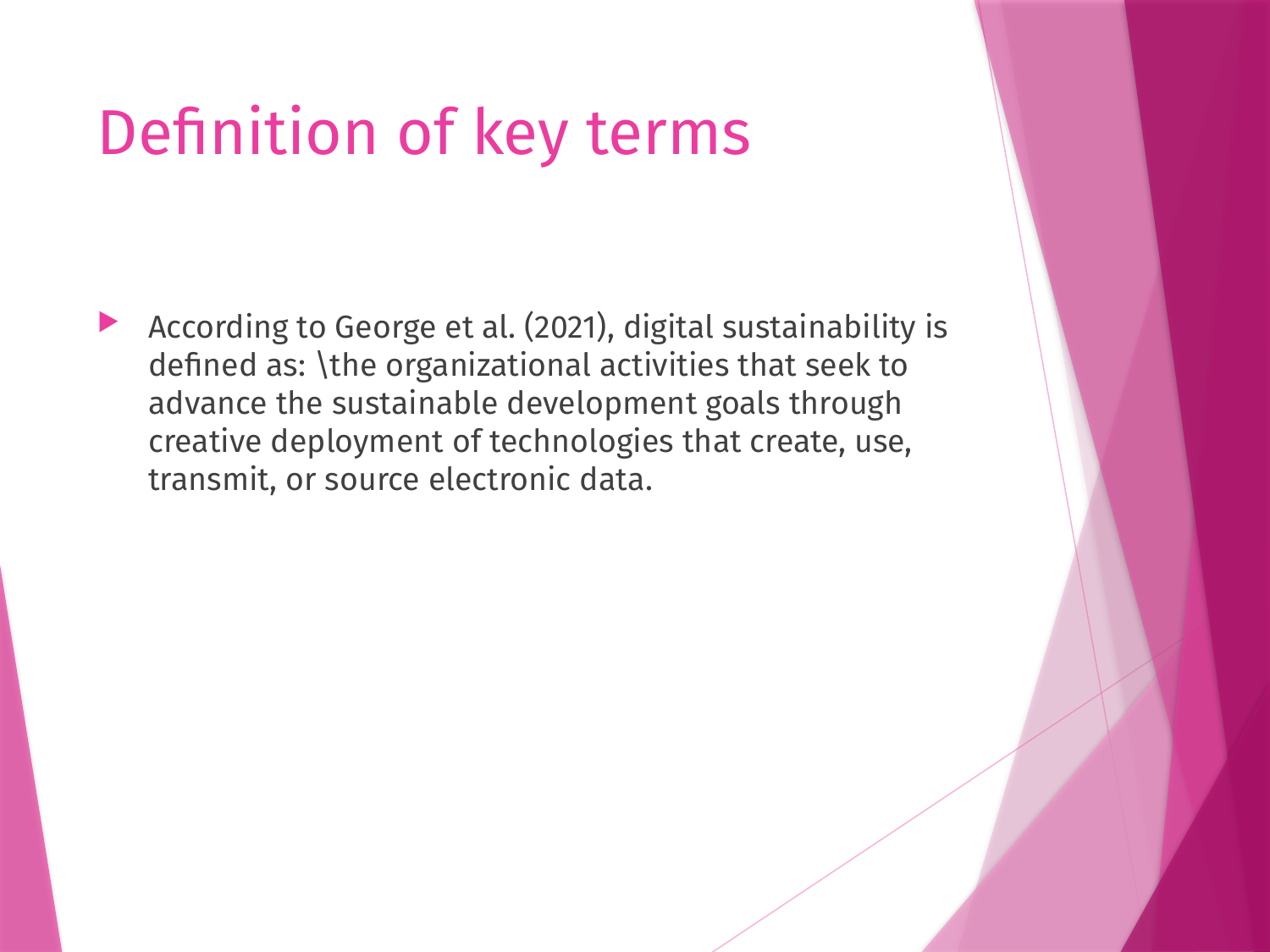

# Definition of key terms
According to George et al. (2021), digital sustainability is defined as: \the organizational activities that seek to advance the sustainable development goals through creative deployment of technologies that create, use, transmit, or source electronic data.